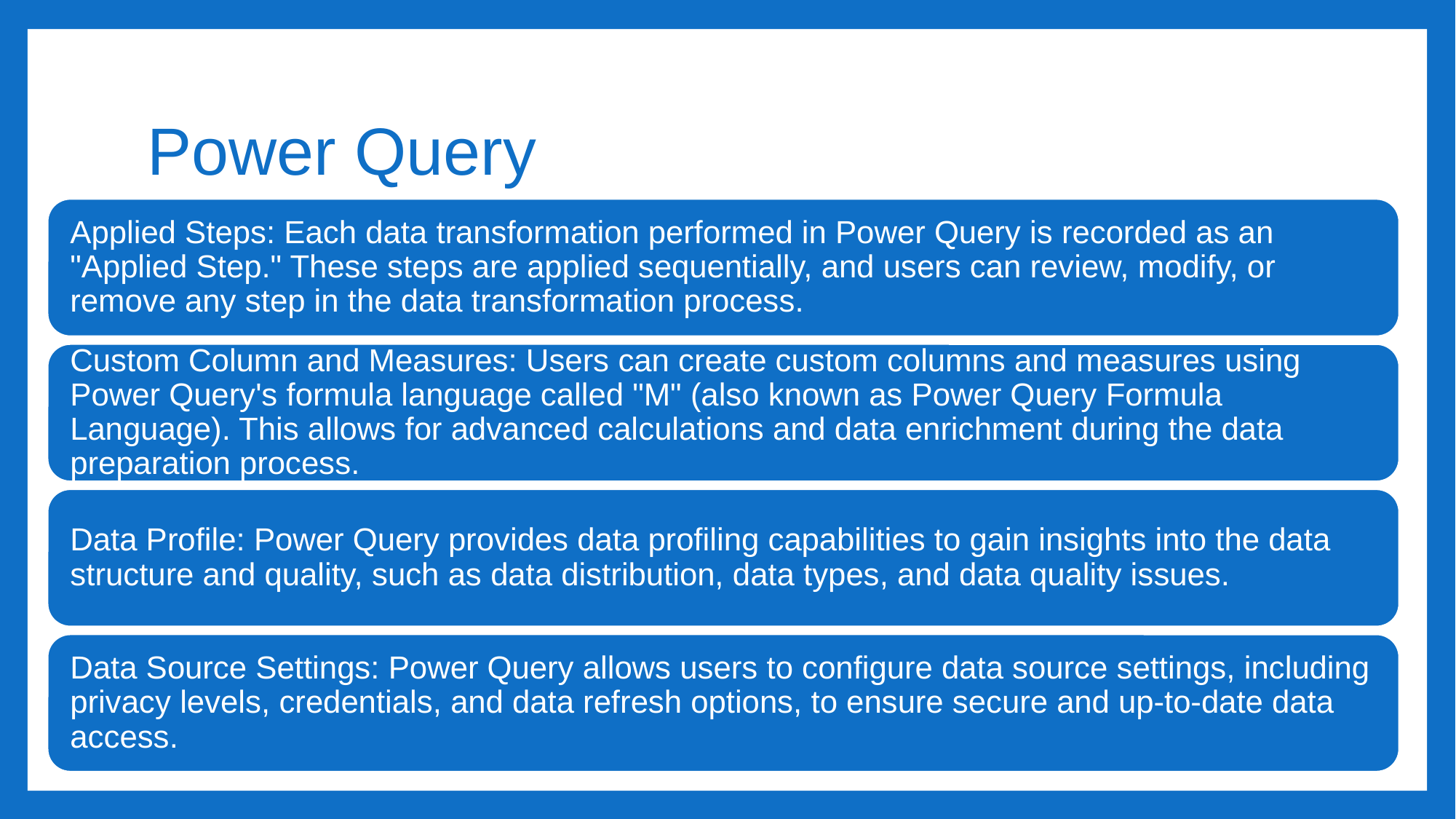

# Power Query
Applied Steps: Each data transformation performed in Power Query is recorded as an "Applied Step." These steps are applied sequentially, and users can review, modify, or remove any step in the data transformation process.
Custom Column and Measures: Users can create custom columns and measures using Power Query's formula language called "M" (also known as Power Query Formula Language). This allows for advanced calculations and data enrichment during the data preparation process.
Data Profile: Power Query provides data profiling capabilities to gain insights into the data structure and quality, such as data distribution, data types, and data quality issues.
Data Source Settings: Power Query allows users to configure data source settings, including privacy levels, credentials, and data refresh options, to ensure secure and up-to-date data access.